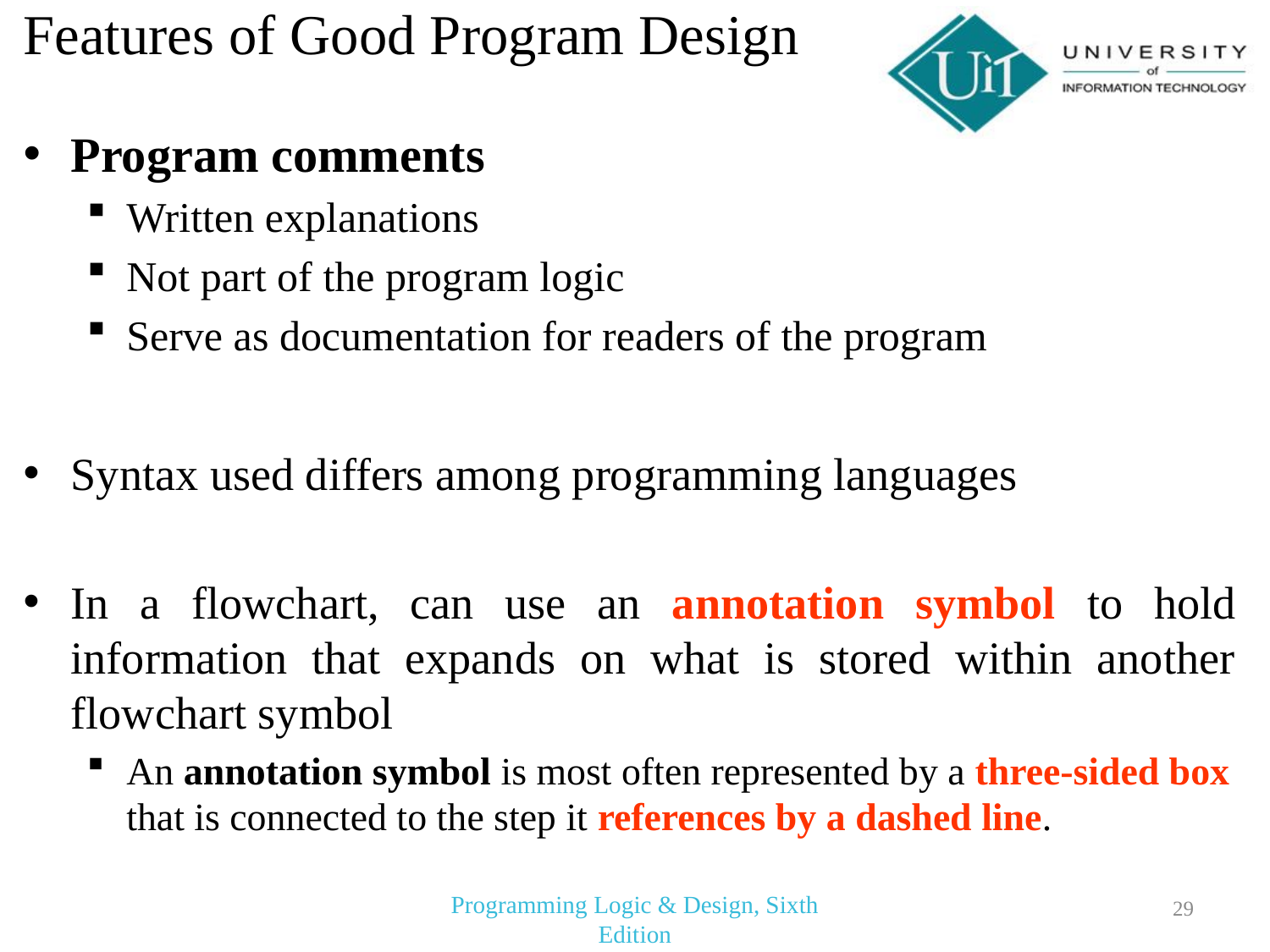

# Features of Good Program Design
Program comments
Written explanations
Not part of the program logic
Serve as documentation for readers of the program

Syntax used differs among programming languages

In a flowchart, can use an annotation symbol to hold information that expands on what is stored within another flowchart symbol
An annotation symbol is most often represented by a three-sided box that is connected to the step it references by a dashed line.
Programming Logic & Design, Sixth Edition
29